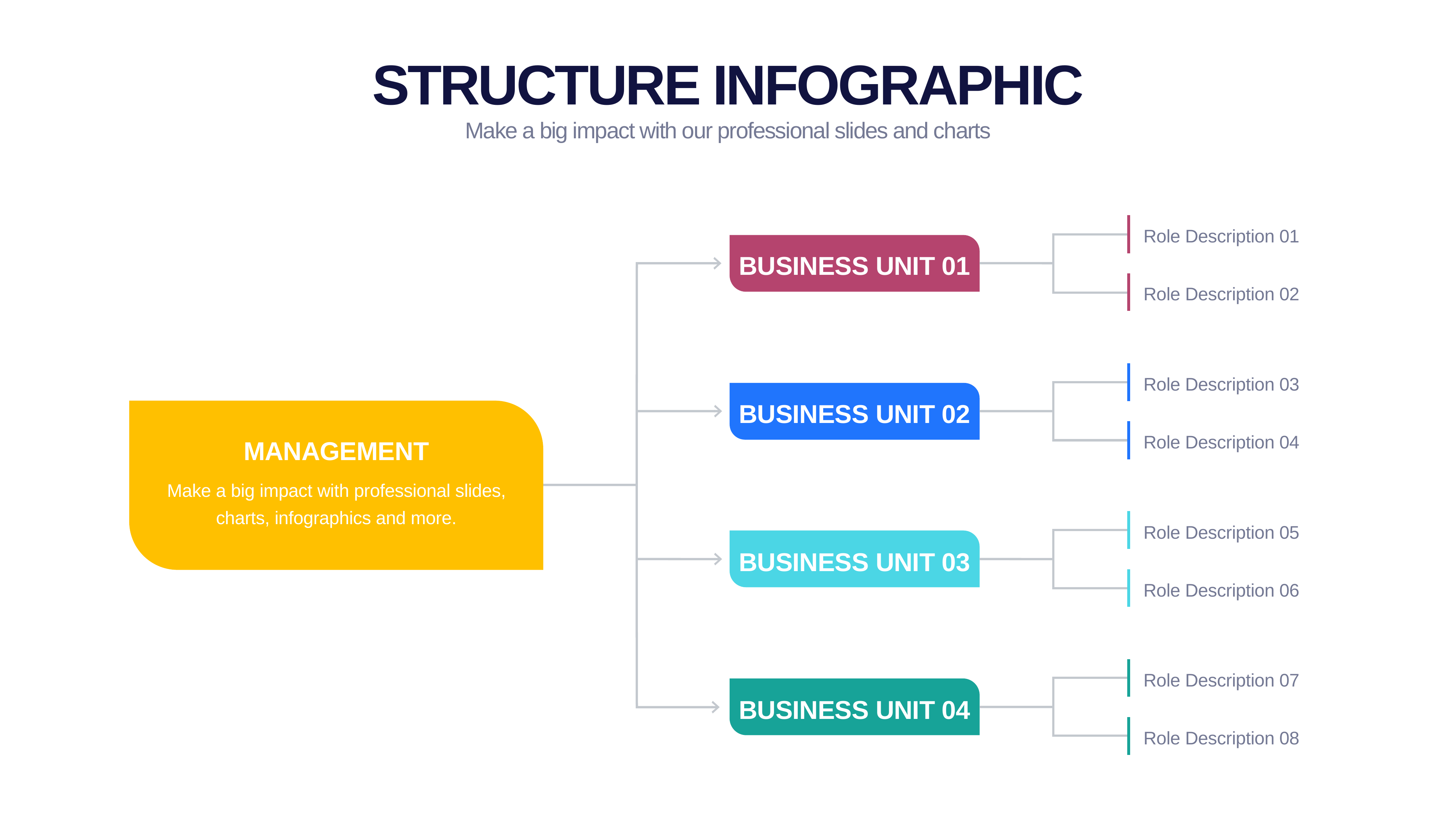

STRUCTURE INFOGRAPHIC
Make a big impact with our professional slides and charts

Role Description 01

BUSINESS UNIT 01

Role Description 02

Role Description 03

BUSINESS UNIT 02

Role Description 04
MANAGEMENT
Make a big impact with professional slides, charts, infographics and more.

Role Description 05

BUSINESS UNIT 03

Role Description 06

Role Description 07

BUSINESS UNIT 04

Role Description 08